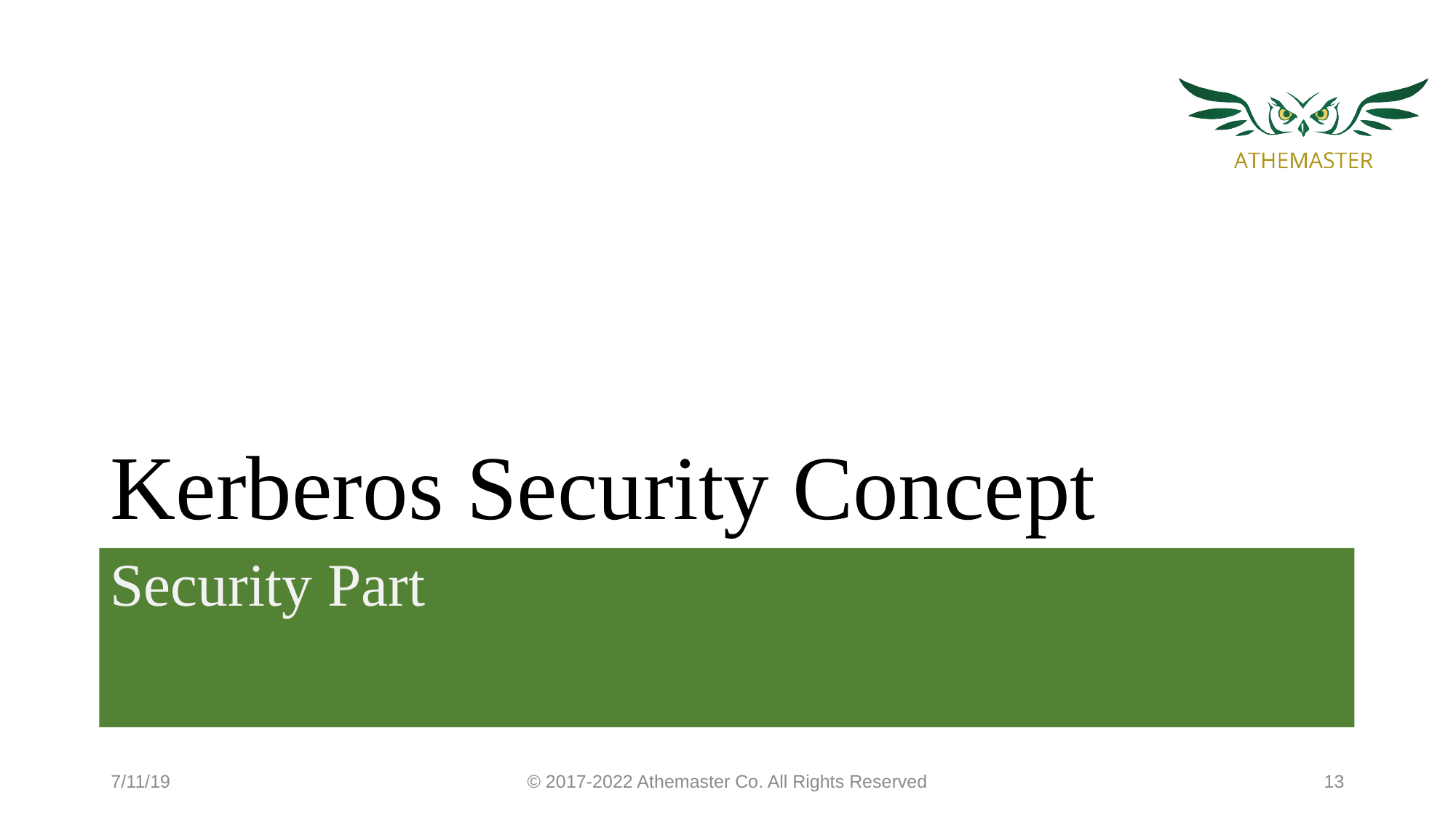

# Kerberos Security Concept
Security Part
7/11/19
© 2017-2022 Athemaster Co. All Rights Reserved
13